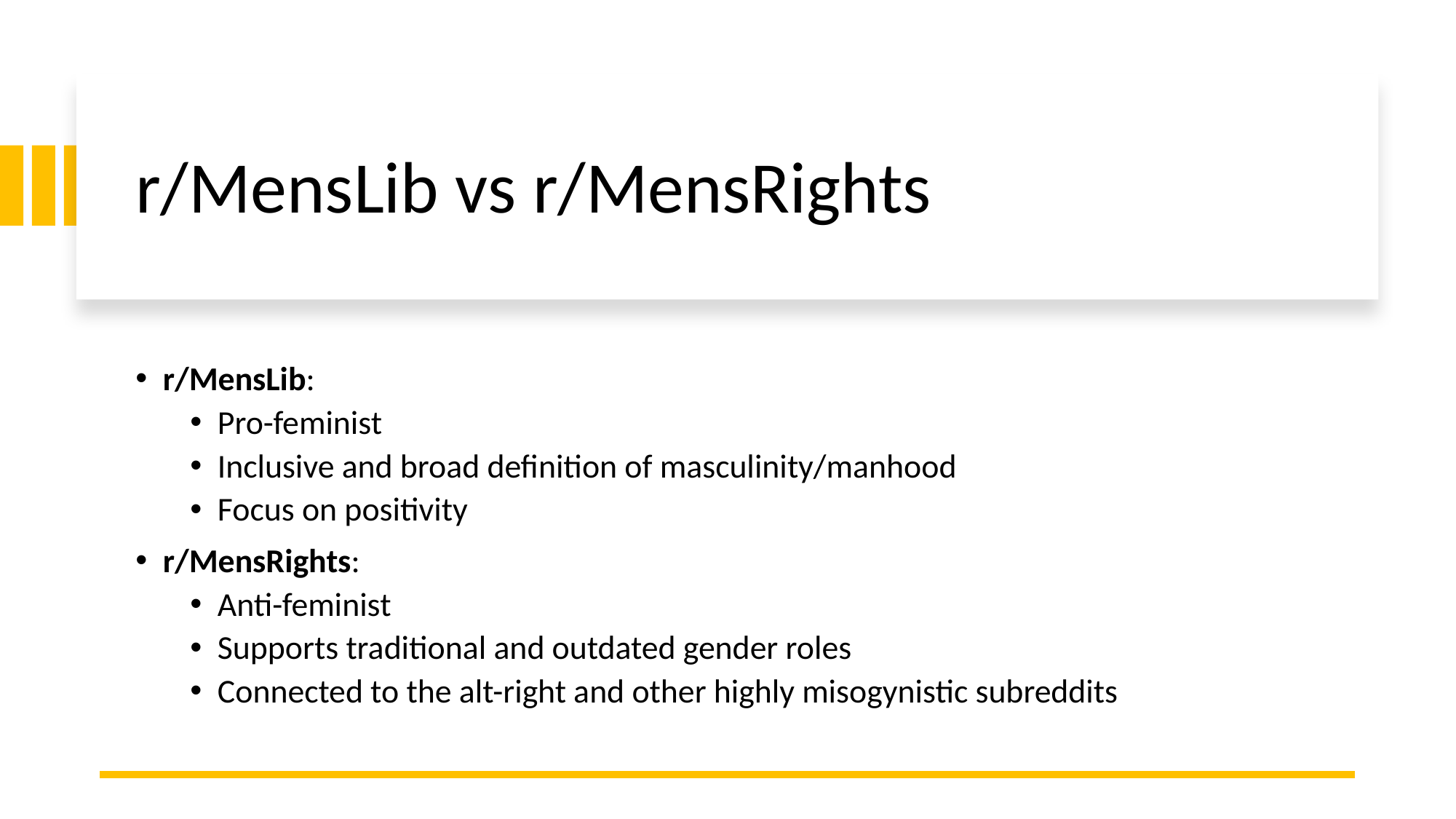

# r/MensLib vs r/MensRights

r/MensLib:
Pro-feminist
Inclusive and broad definition of masculinity/manhood
Focus on positivity
r/MensRights:
Anti-feminist
Supports traditional and outdated gender roles
Connected to the alt-right and other highly misogynistic subreddits